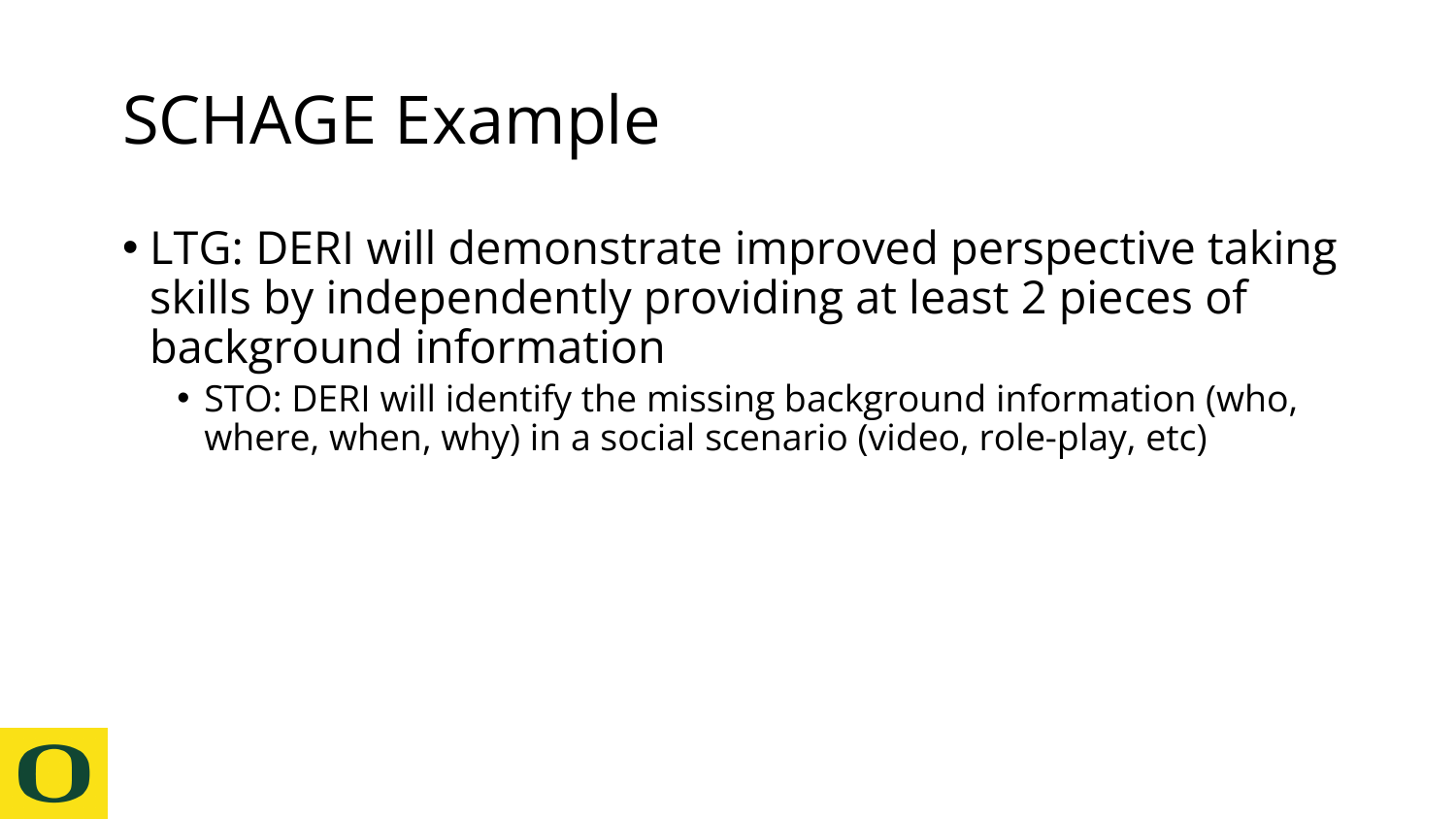

# SCHAGE Example
LTG: DERI will demonstrate improved perspective taking skills by independently providing at least 2 pieces of background information
STO: DERI will identify the missing background information (who, where, when, why) in a social scenario (video, role-play, etc)